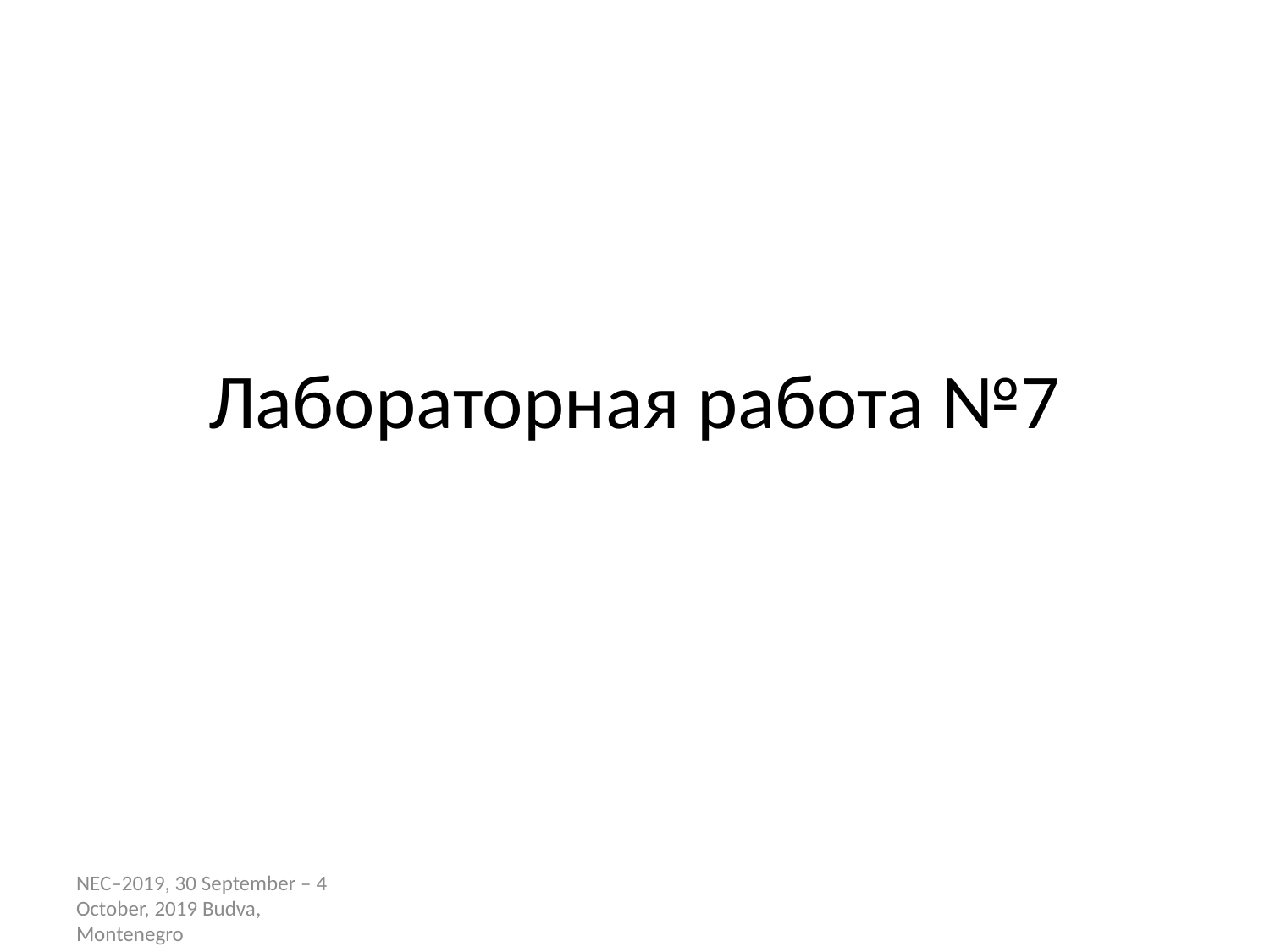

# Лабораторная работа №7

NEC–2019, 30 September – 4 October, 2019 Budva, Montenegro